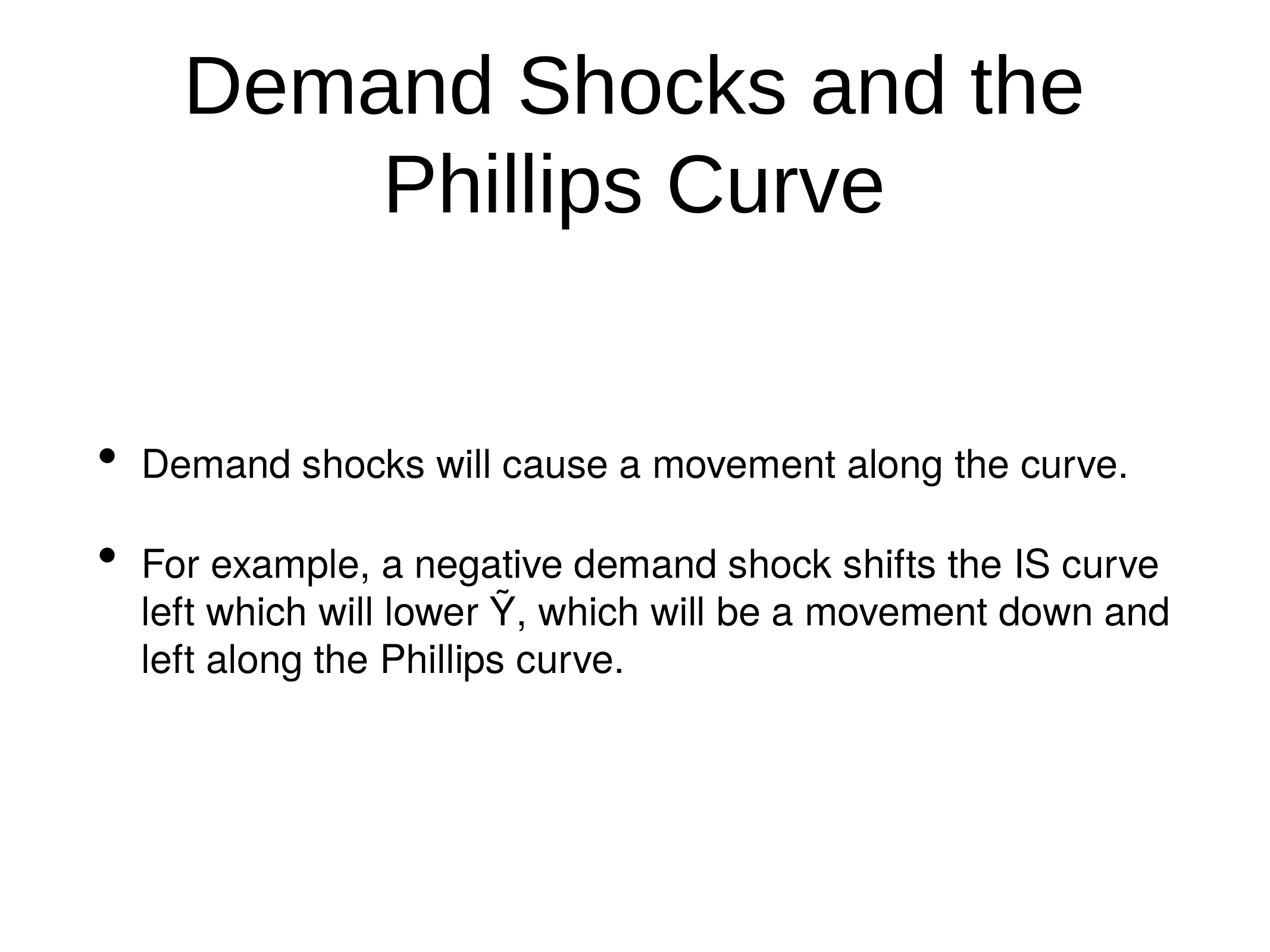

# Demand Shocks and the Phillips Curve
Demand shocks will cause a movement along the curve.
For example, a negative demand shock shifts the IS curve left which will lower Ỹ, which will be a movement down and left along the Phillips curve.